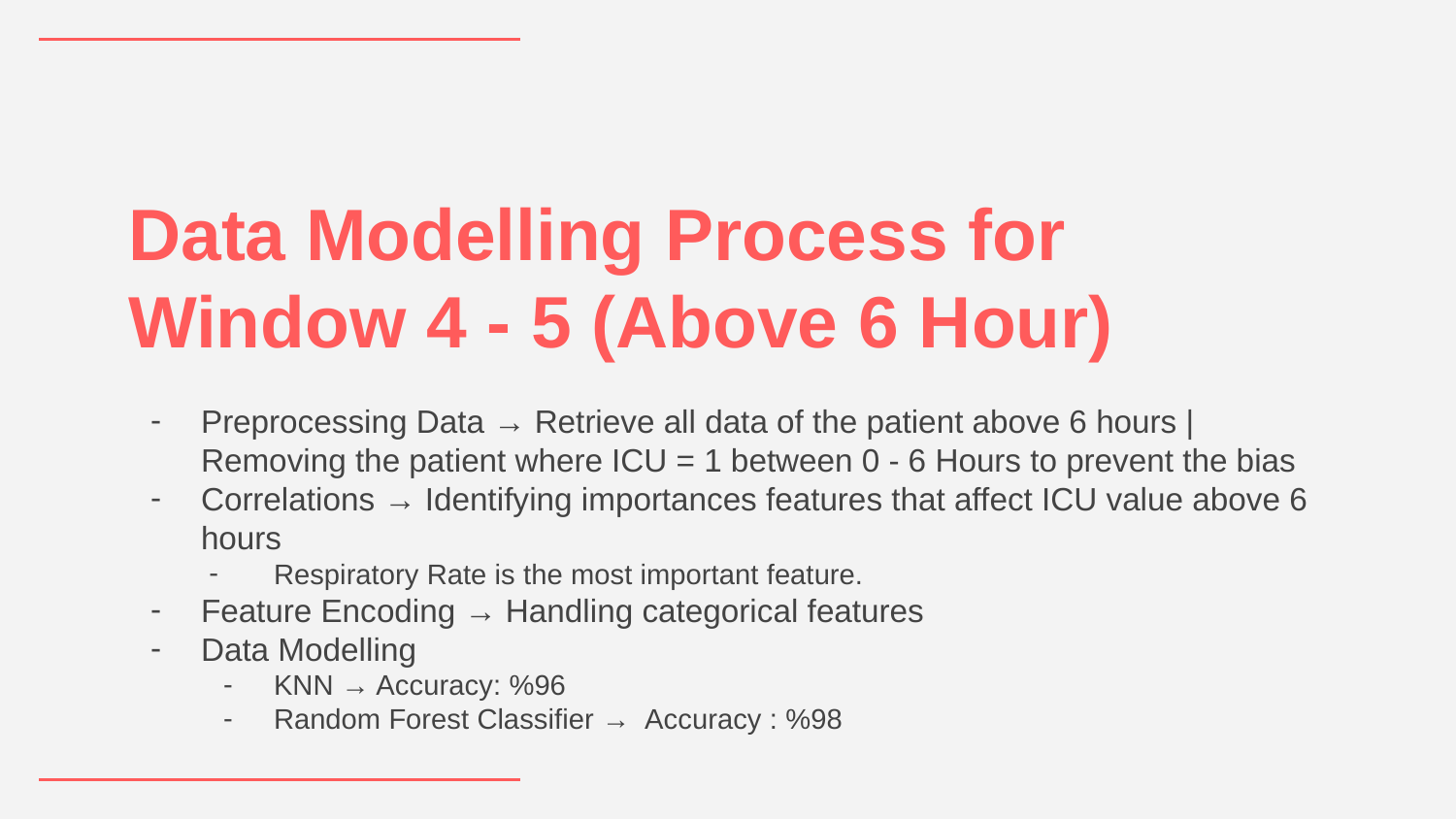

# Data Modelling Process for Window 4 - 5 (Above 6 Hour)
Preprocessing Data → Retrieve all data of the patient above 6 hours | Removing the patient where ICU = 1 between 0 - 6 Hours to prevent the bias
Correlations → Identifying importances features that affect ICU value above 6 hours
Respiratory Rate is the most important feature.
Feature Encoding → Handling categorical features
Data Modelling
KNN → Accuracy: %96
Random Forest Classifier →  Accuracy : %98